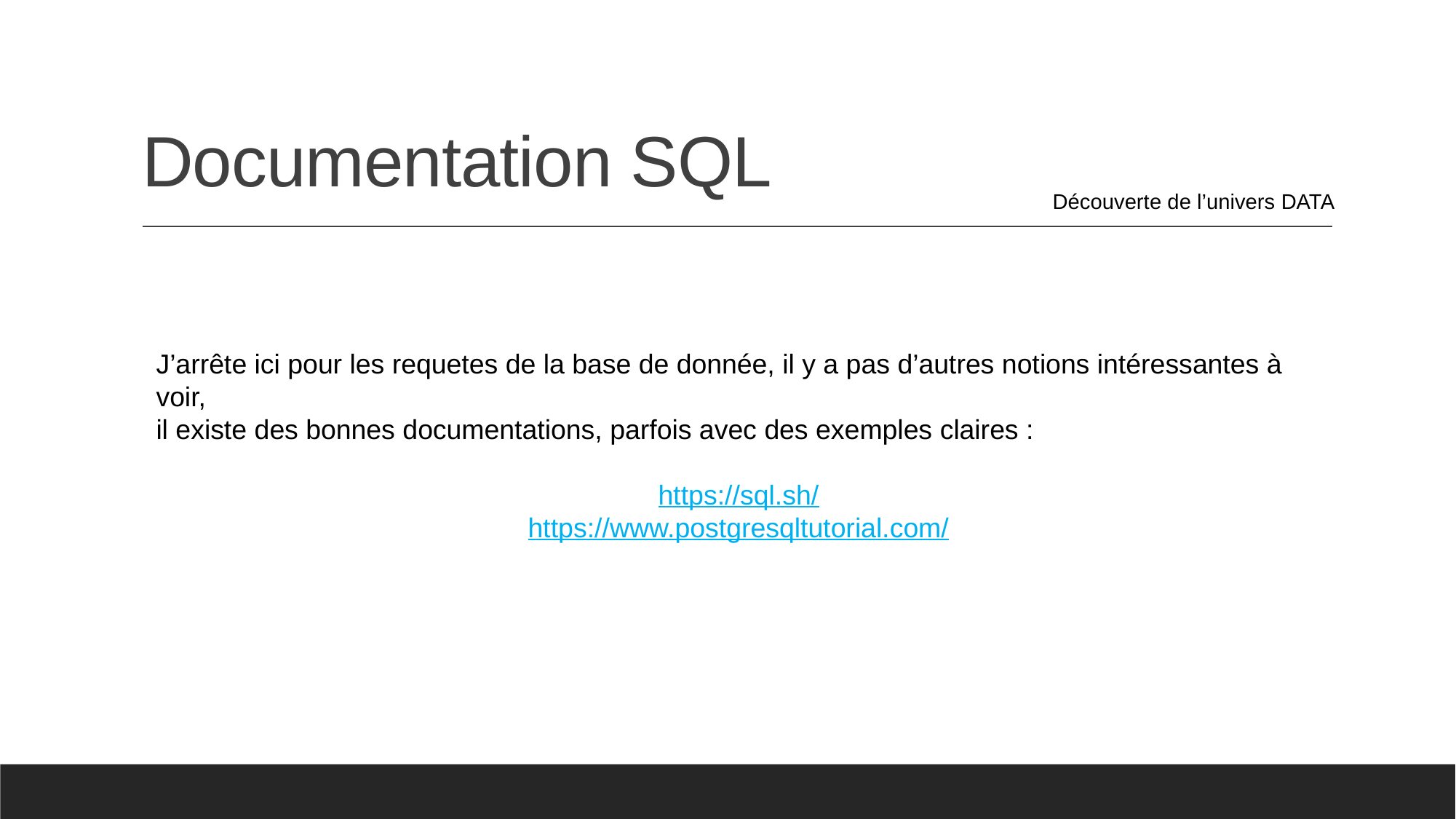

# Documentation SQL
Découverte de l’univers DATA
J’arrête ici pour les requetes de la base de donnée, il y a pas d’autres notions intéressantes à voir,
il existe des bonnes documentations, parfois avec des exemples claires :

https://sql.sh/
https://www.postgresqltutorial.com/